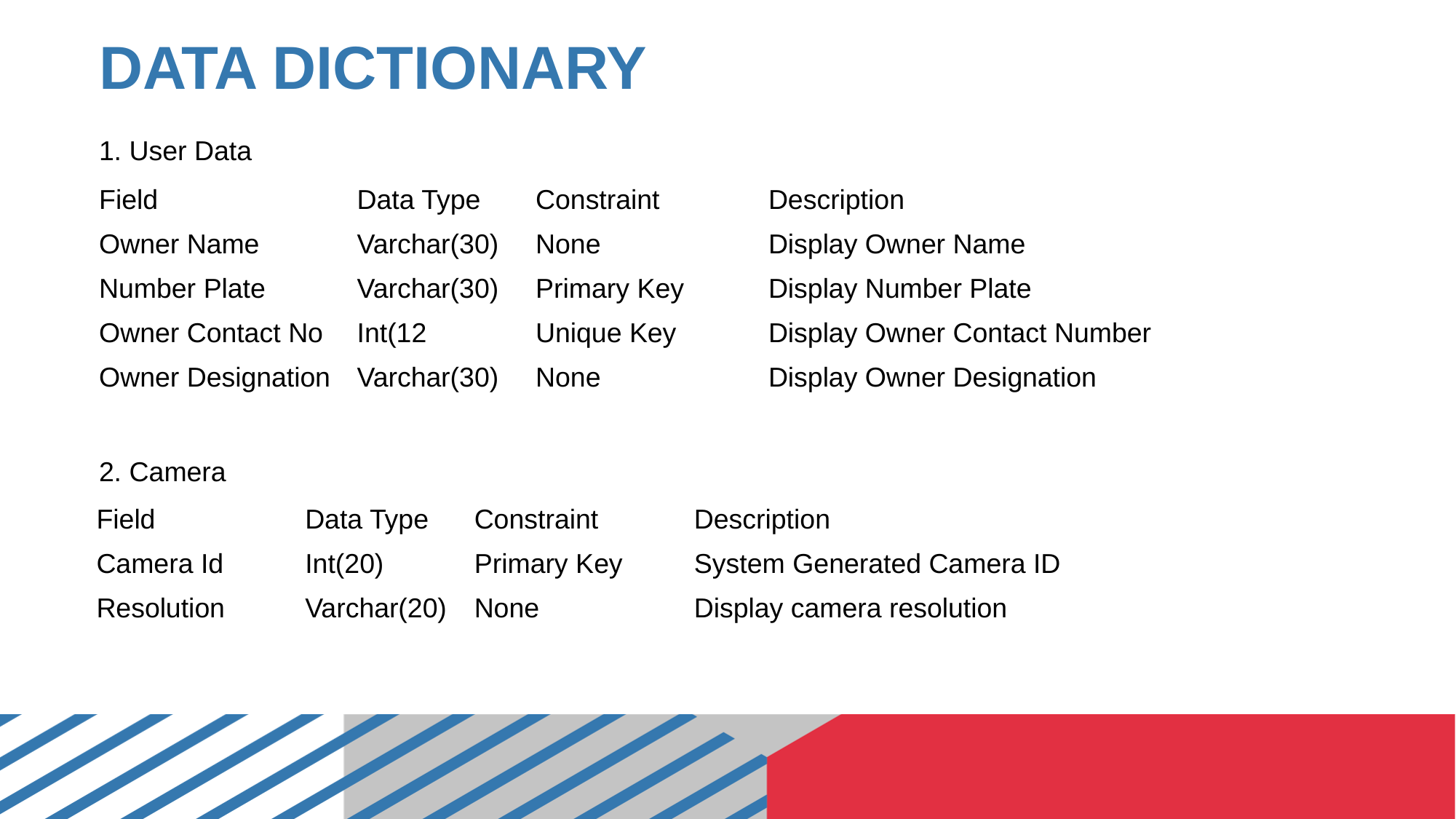

# DATA DICTIONARY
1. User Data
| Field | Data Type | Constraint | Description |
| --- | --- | --- | --- |
| Owner Name | Varchar(30) | None | Display Owner Name |
| Number Plate | Varchar(30) | Primary Key | Display Number Plate |
| Owner Contact No | Int(12 | Unique Key | Display Owner Contact Number |
| Owner Designation | Varchar(30) | None | Display Owner Designation |
2. Camera
| Field | Data Type | Constraint | Description |
| --- | --- | --- | --- |
| Camera Id | Int(20) | Primary Key | System Generated Camera ID |
| Resolution | Varchar(20) | None | Display camera resolution |